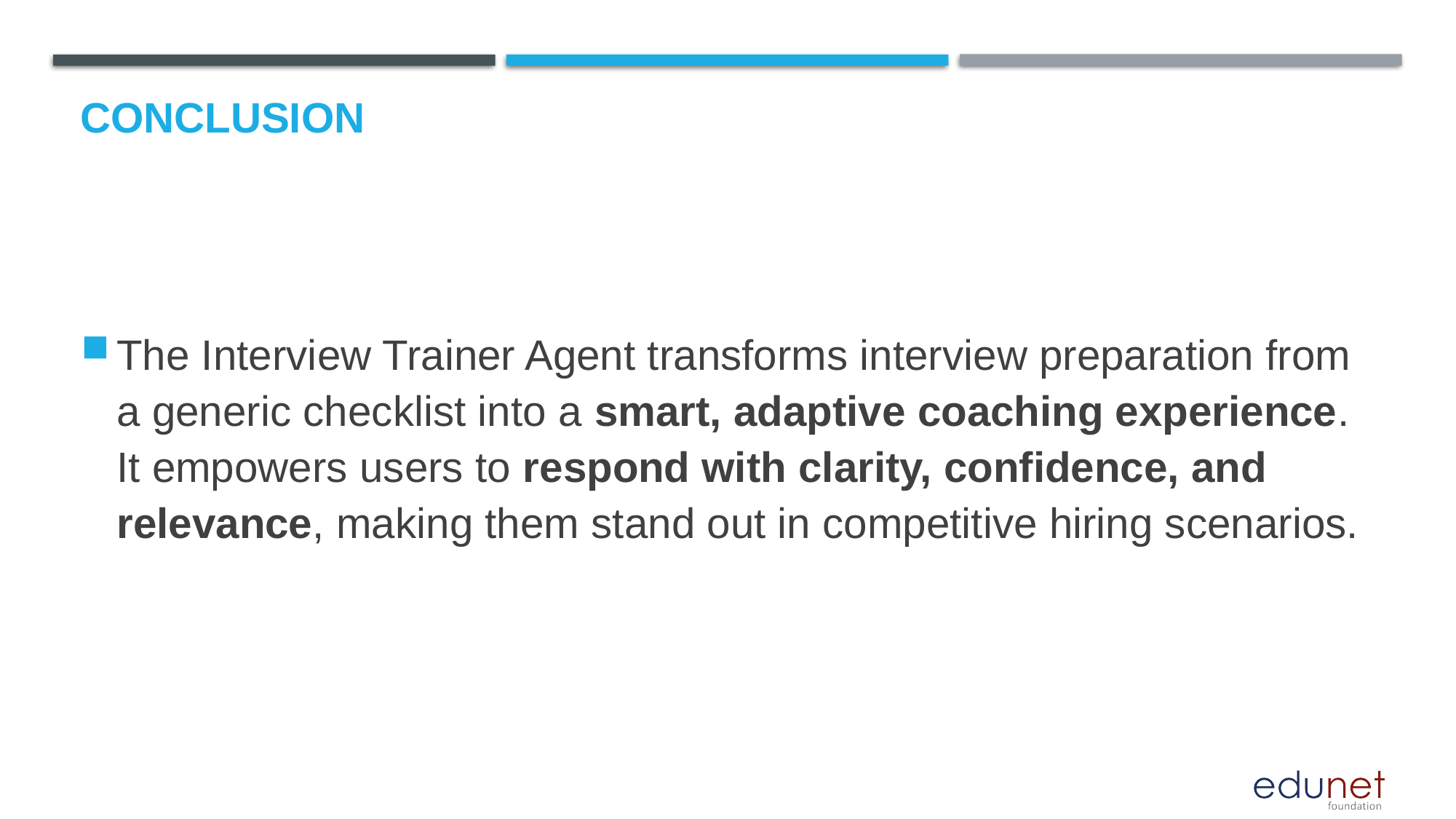

# Conclusion
The Interview Trainer Agent transforms interview preparation from a generic checklist into a smart, adaptive coaching experience. It empowers users to respond with clarity, confidence, and relevance, making them stand out in competitive hiring scenarios.